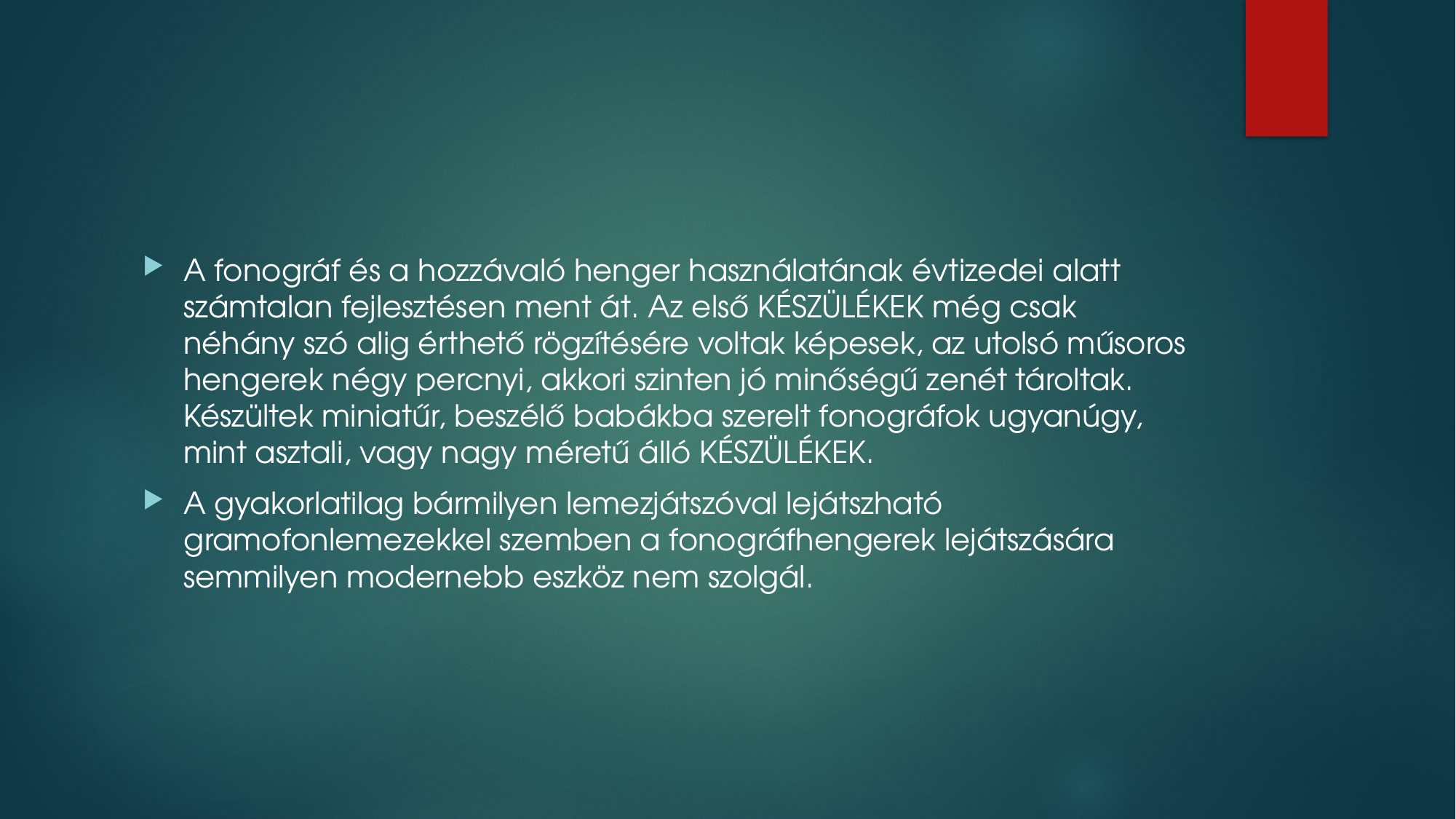

#
A fonográf és a hozzávaló henger használatának évtizedei alatt számtalan fejlesztésen ment át. Az első KÉSZÜLÉKEK még csak néhány szó alig érthető rögzítésére voltak képesek, az utolsó műsoros hengerek négy percnyi, akkori szinten jó minőségű zenét tároltak. Készültek miniatűr, beszélő babákba szerelt fonográfok ugyanúgy, mint asztali, vagy nagy méretű álló KÉSZÜLÉKEK.
A gyakorlatilag bármilyen lemezjátszóval lejátszható gramofonlemezekkel szemben a fonográfhengerek lejátszására semmilyen modernebb eszköz nem szolgál.